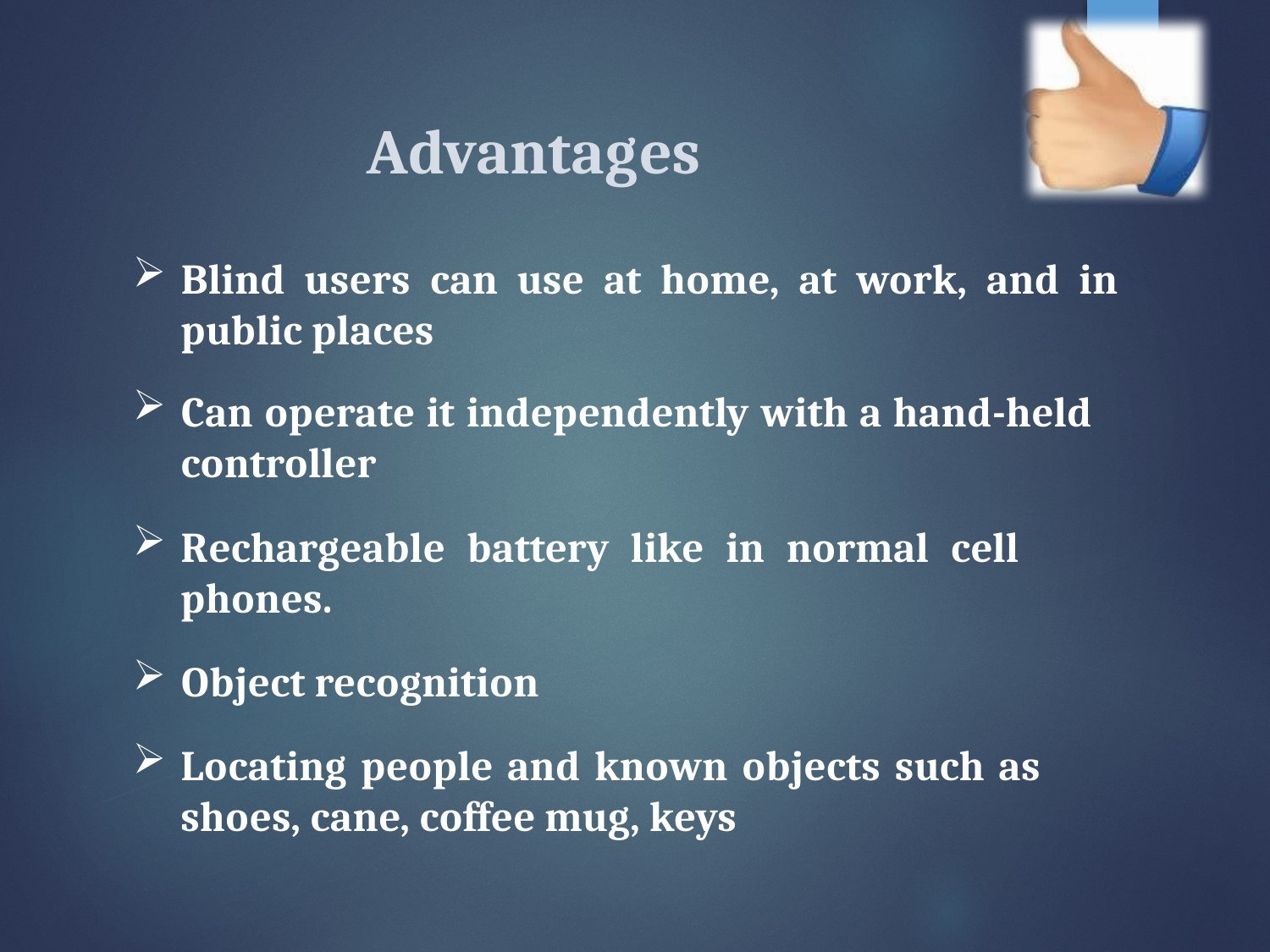

# Advantages
Blind users can use at home, at work, and in public places
Can operate it independently with a hand-held  controller
Rechargeable battery like in normal cell  phones.
Object recognition
Locating people and known objects such as shoes, cane, coffee mug, keys